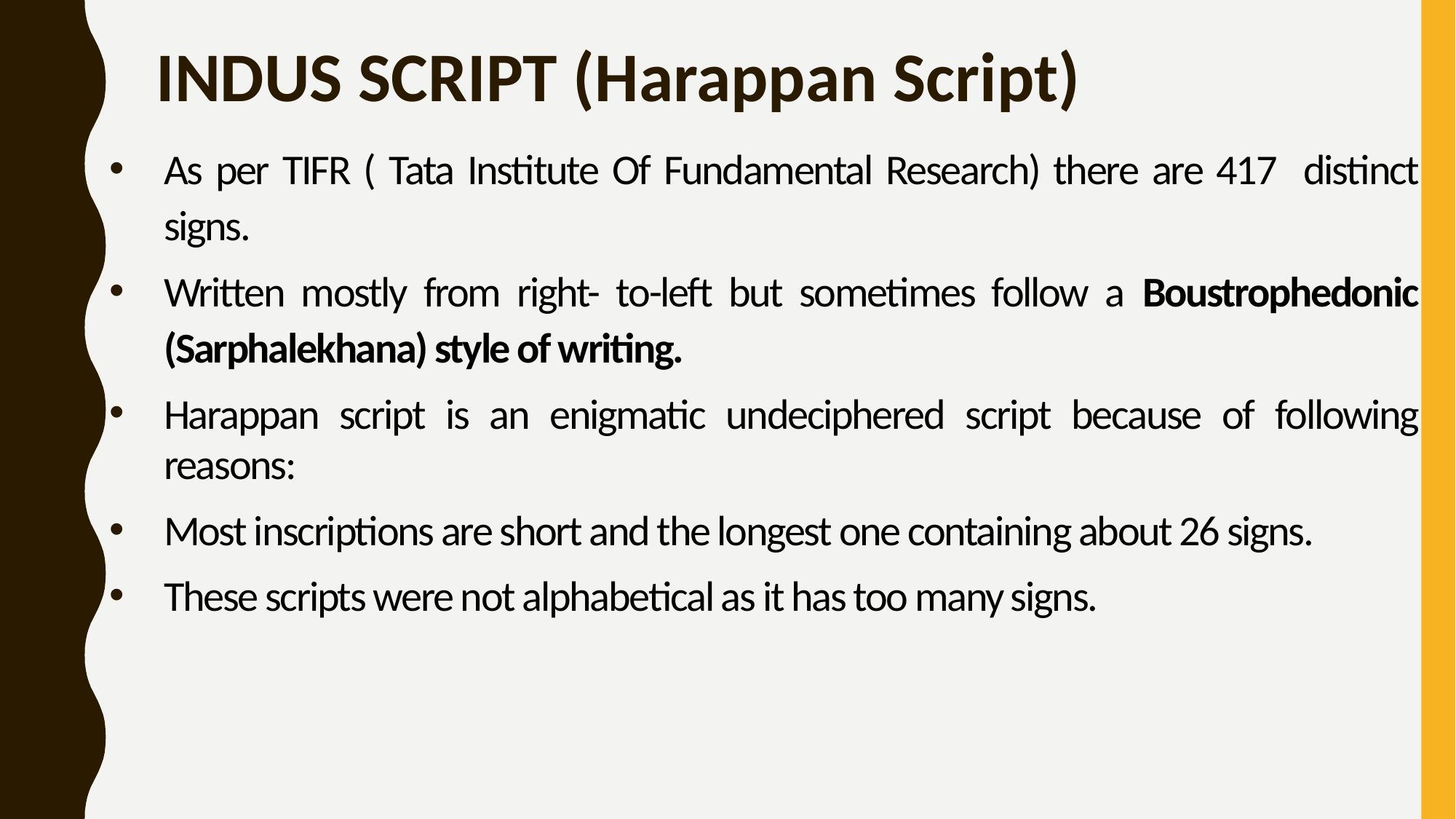

INDUS SCRIPT (Harappan Script)
As per TIFR ( Tata Institute Of Fundamental Research) there are 417  distinct signs.
Written mostly from right- to-left but sometimes follow a Boustrophedonic (Sarphalekhana) style of writing.
Harappan script is an enigmatic undeciphered script because of following reasons:
Most inscriptions are short and the longest one containing about 26 signs.
These scripts were not alphabetical as it has too many signs.